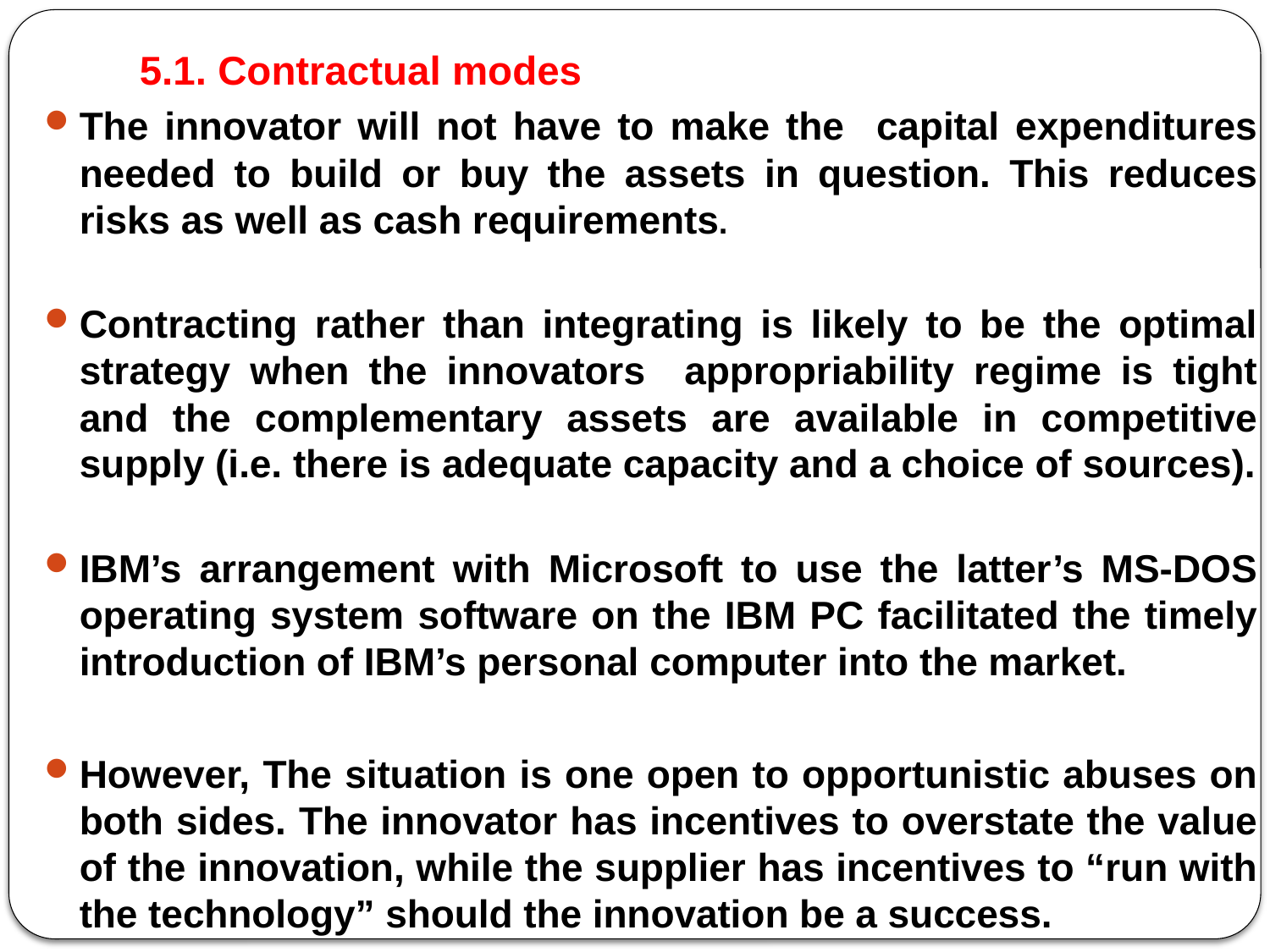

# 5.1. Contractual modes
The innovator will not have to make the  capital expenditures needed to build or buy the assets in question. This reduces risks as well as cash requirements.

Contracting rather than integrating is likely to be the optimal strategy when the innovators  appropriability regime is tight and the complementary assets are available in competitive supply (i.e. there is adequate capacity and a choice of sources).

IBM’s arrangement with Microsoft to use the latter’s MS-DOS operating system software on the IBM PC facilitated the timely introduction of IBM’s personal computer into the market.

However, The situation is one open to opportunistic abuses on both sides. The innovator has incentives to overstate the value of the innovation, while the supplier has incentives to “run with the technology” should the innovation be a success.